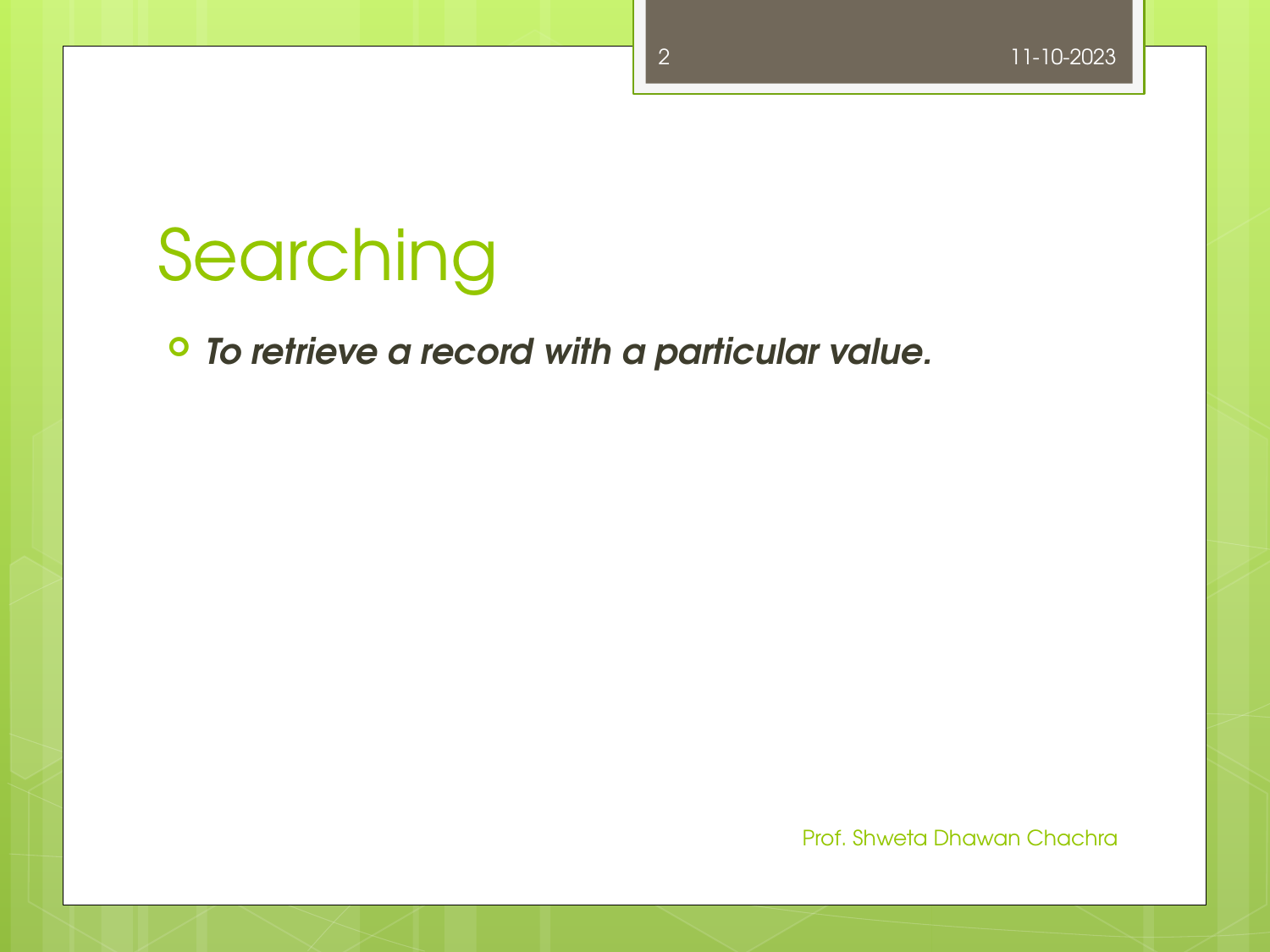

2
11-10-2023
# Searching
To retrieve a record with a particular value.

Prof. Shweta Dhawan Chachra